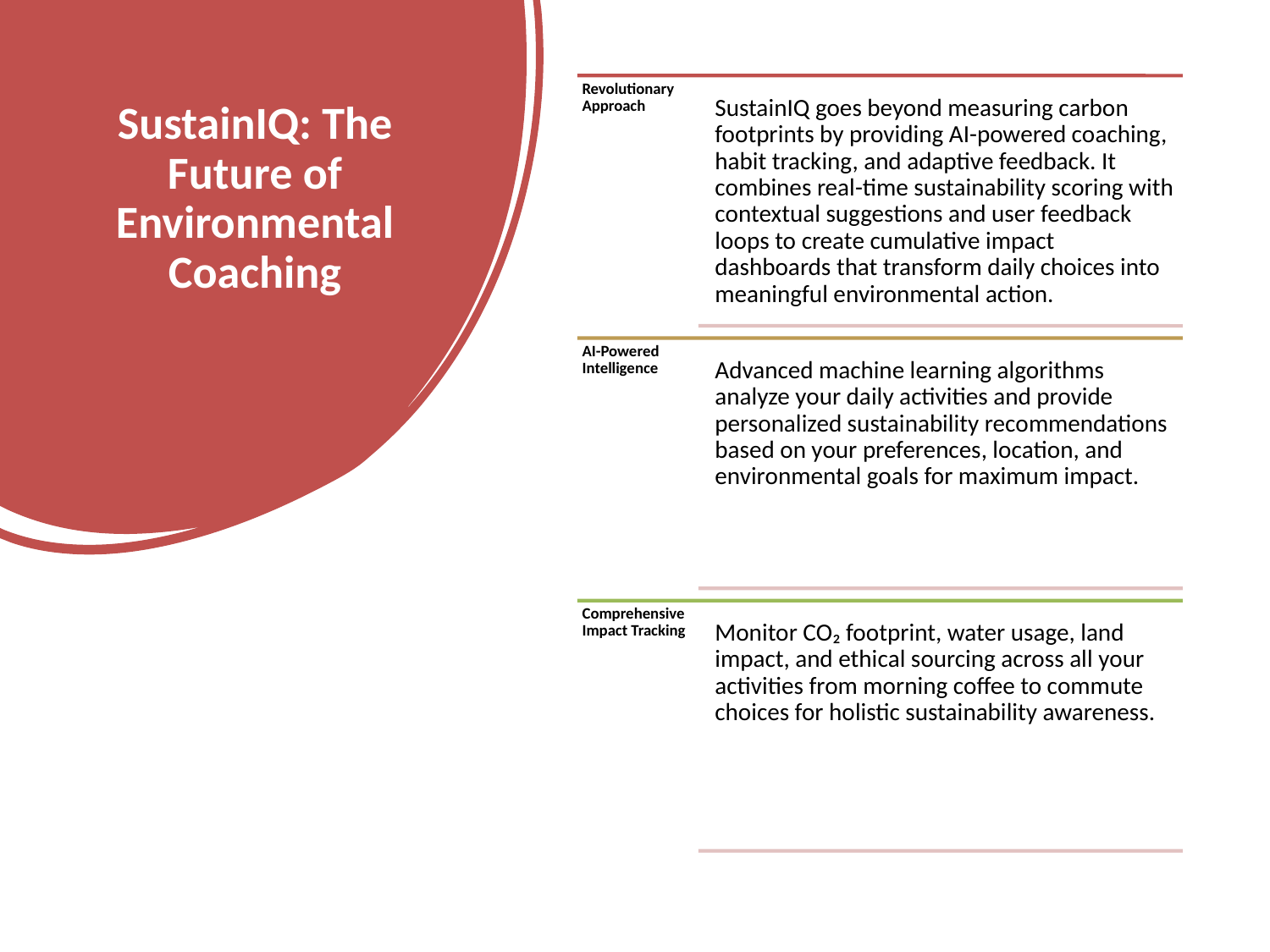

Revolutionary Approach
SustainIQ goes beyond measuring carbon footprints by providing AI-powered coaching, habit tracking, and adaptive feedback. It combines real-time sustainability scoring with contextual suggestions and user feedback loops to create cumulative impact dashboards that transform daily choices into meaningful environmental action.
AI-Powered Intelligence
Advanced machine learning algorithms analyze your daily activities and provide personalized sustainability recommendations based on your preferences, location, and environmental goals for maximum impact.
Comprehensive Impact Tracking
Monitor CO₂ footprint, water usage, land impact, and ethical sourcing across all your activities from morning coffee to commute choices for holistic sustainability awareness.
# SustainIQ: The Future of Environmental Coaching